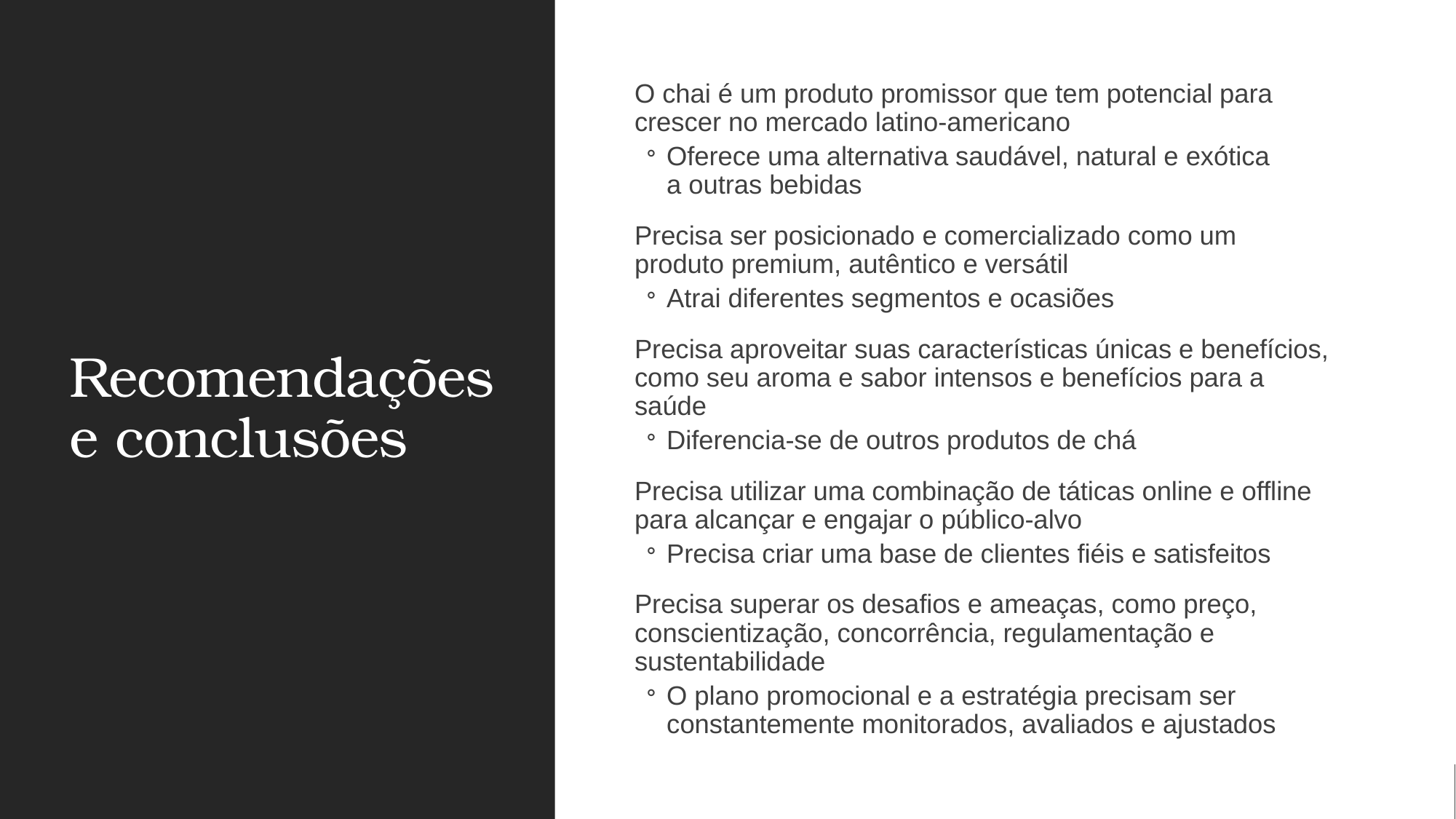

# Recomendações e conclusões
O chai é um produto promissor que tem potencial para crescer no mercado latino-americano
Oferece uma alternativa saudável, natural e exótica
a outras bebidas
Precisa ser posicionado e comercializado como um produto premium, autêntico e versátil
Atrai diferentes segmentos e ocasiões
Precisa aproveitar suas características únicas e benefícios, como seu aroma e sabor intensos e benefícios para a saúde
Diferencia-se de outros produtos de chá
Precisa utilizar uma combinação de táticas online e offline para alcançar e engajar o público-alvo
Precisa criar uma base de clientes fiéis e satisfeitos
Precisa superar os desafios e ameaças, como preço, conscientização, concorrência, regulamentação e sustentabilidade
O plano promocional e a estratégia precisam ser constantemente monitorados, avaliados e ajustados